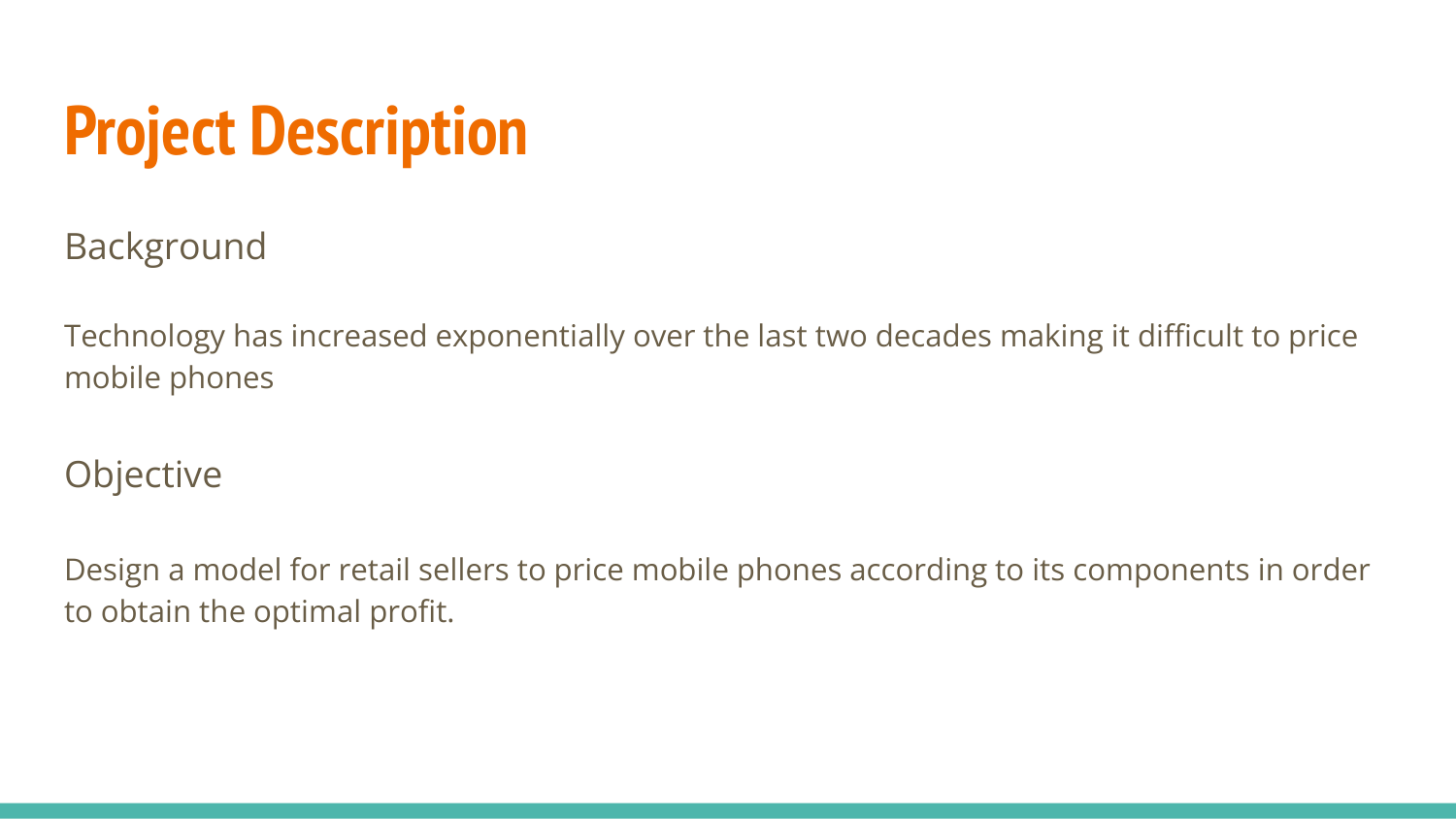

# Project Description
Background

Technology has increased exponentially over the last two decades making it difficult to price mobile phones

Objective

Design a model for retail sellers to price mobile phones according to its components in order to obtain the optimal profit.